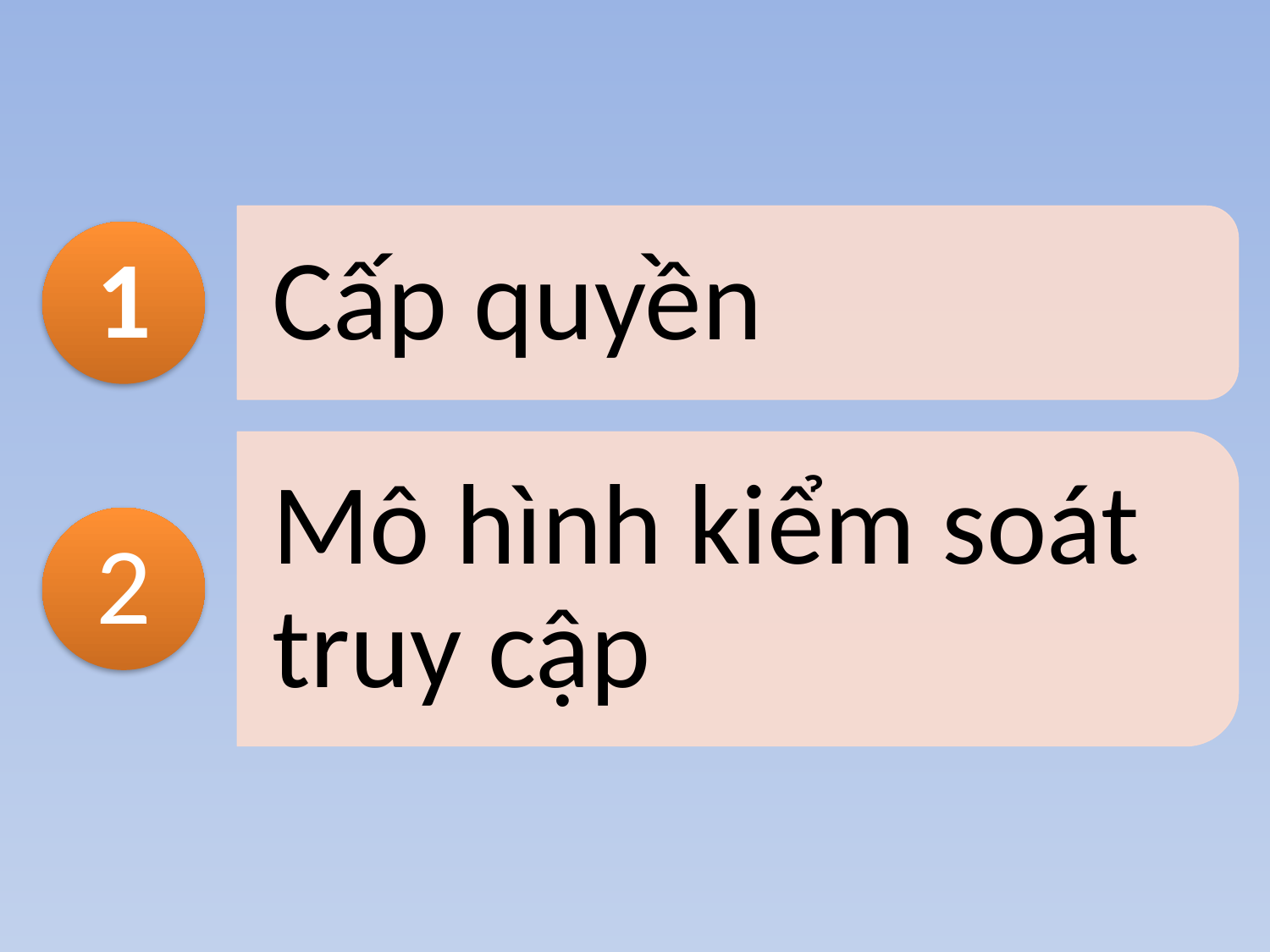

Cấp quyền
1
Mô hình kiểm soát truy cập
2